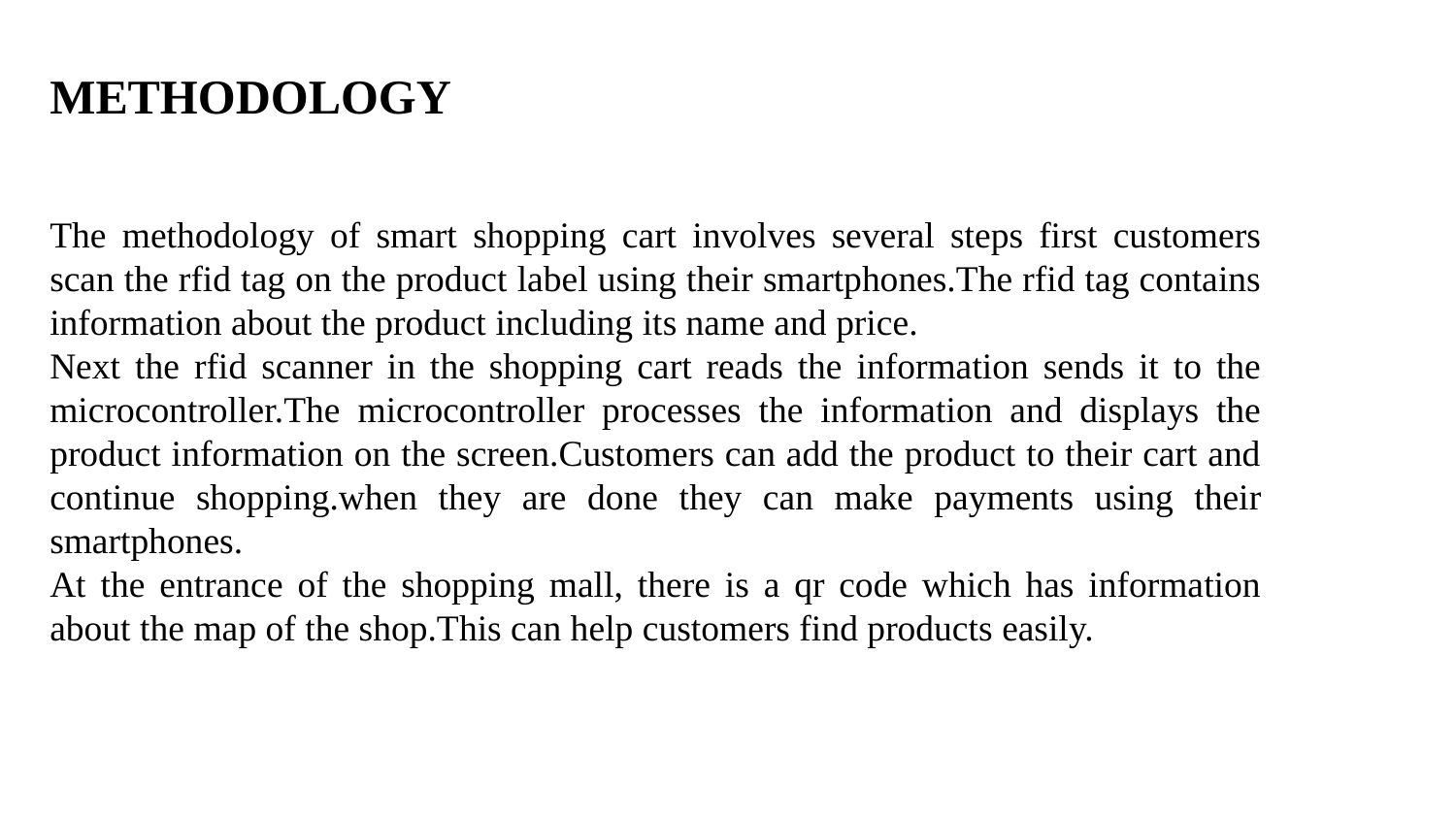

METHODOLOGY

The methodology of smart shopping cart involves several steps first customers scan the rfid tag on the product label using their smartphones.The rfid tag contains information about the product including its name and price.
Next the rfid scanner in the shopping cart reads the information sends it to the microcontroller.The microcontroller processes the information and displays the product information on the screen.Customers can add the product to their cart and continue shopping.when they are done they can make payments using their smartphones.
At the entrance of the shopping mall, there is a qr code which has information about the map of the shop.This can help customers find products easily.